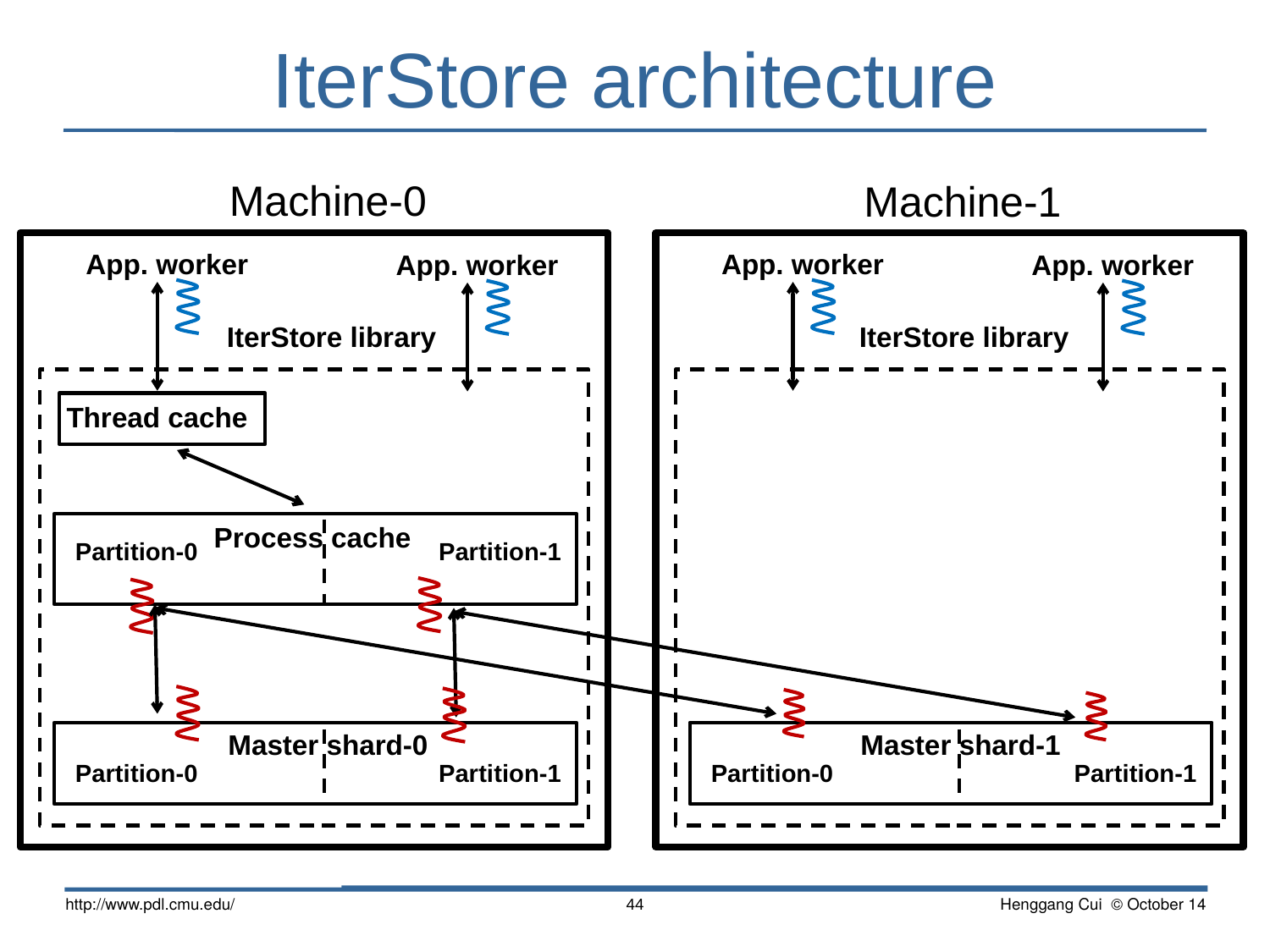

# IterStore architecture
Machine-0
Machine-1

App. worker
App. worker
App. worker
App. worker

IterStore library
IterStore library

Thread cache

Process cache
Partition-0
Partition-1

Master shard-0
Master shard-1

Partition-0
Partition-1
Partition-0
Partition-1

http://www.pdl.cmu.edu/
44
   Henggang Cui  © October 14